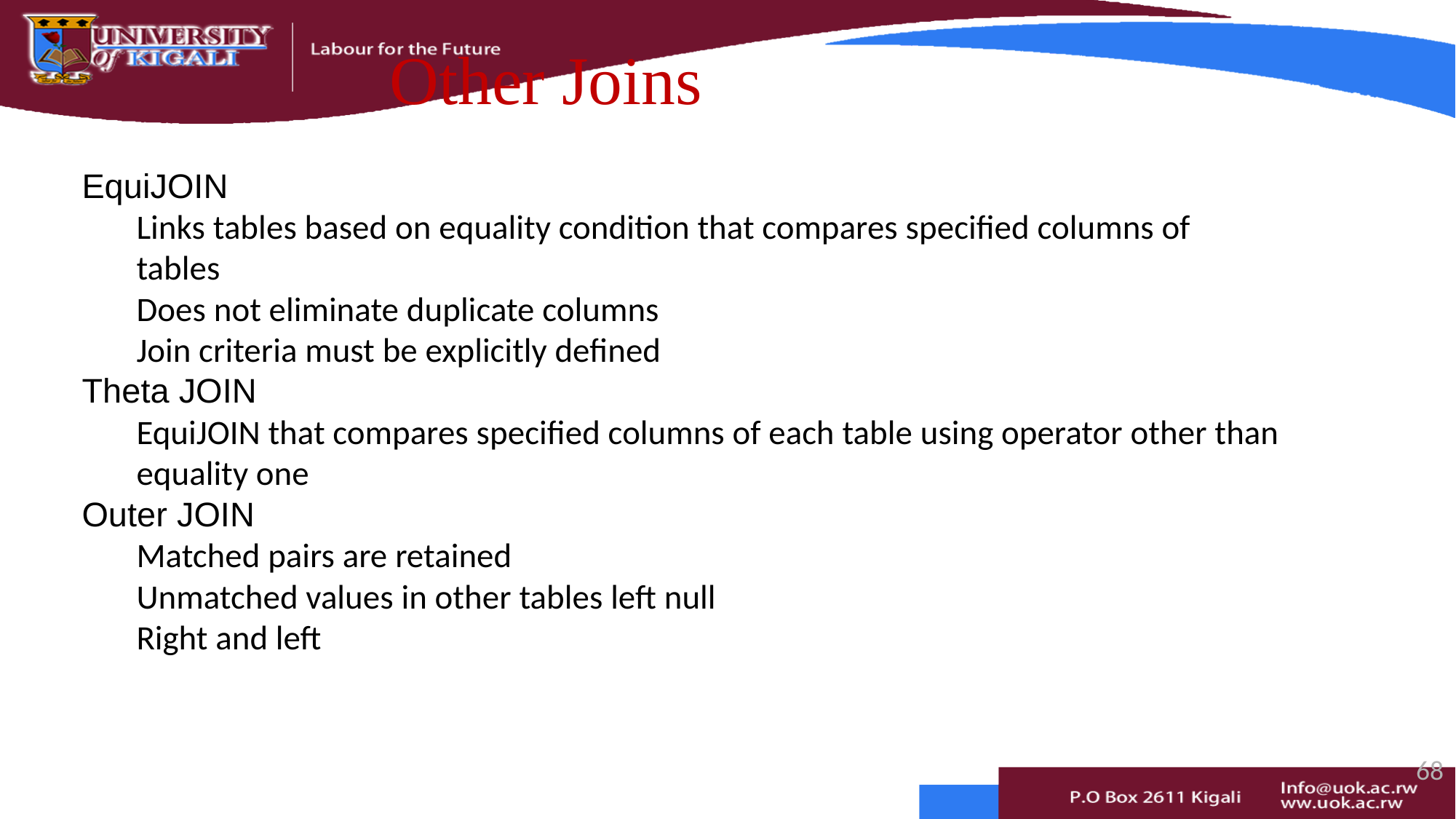

# Other Joins
EquiJOIN
Links tables based on equality condition that compares specified columns of tables
Does not eliminate duplicate columns
Join criteria must be explicitly defined
Theta JOIN
EquiJOIN that compares specified columns of each table using operator other than equality one
Outer JOIN
Matched pairs are retained
Unmatched values in other tables left null
Right and left

68